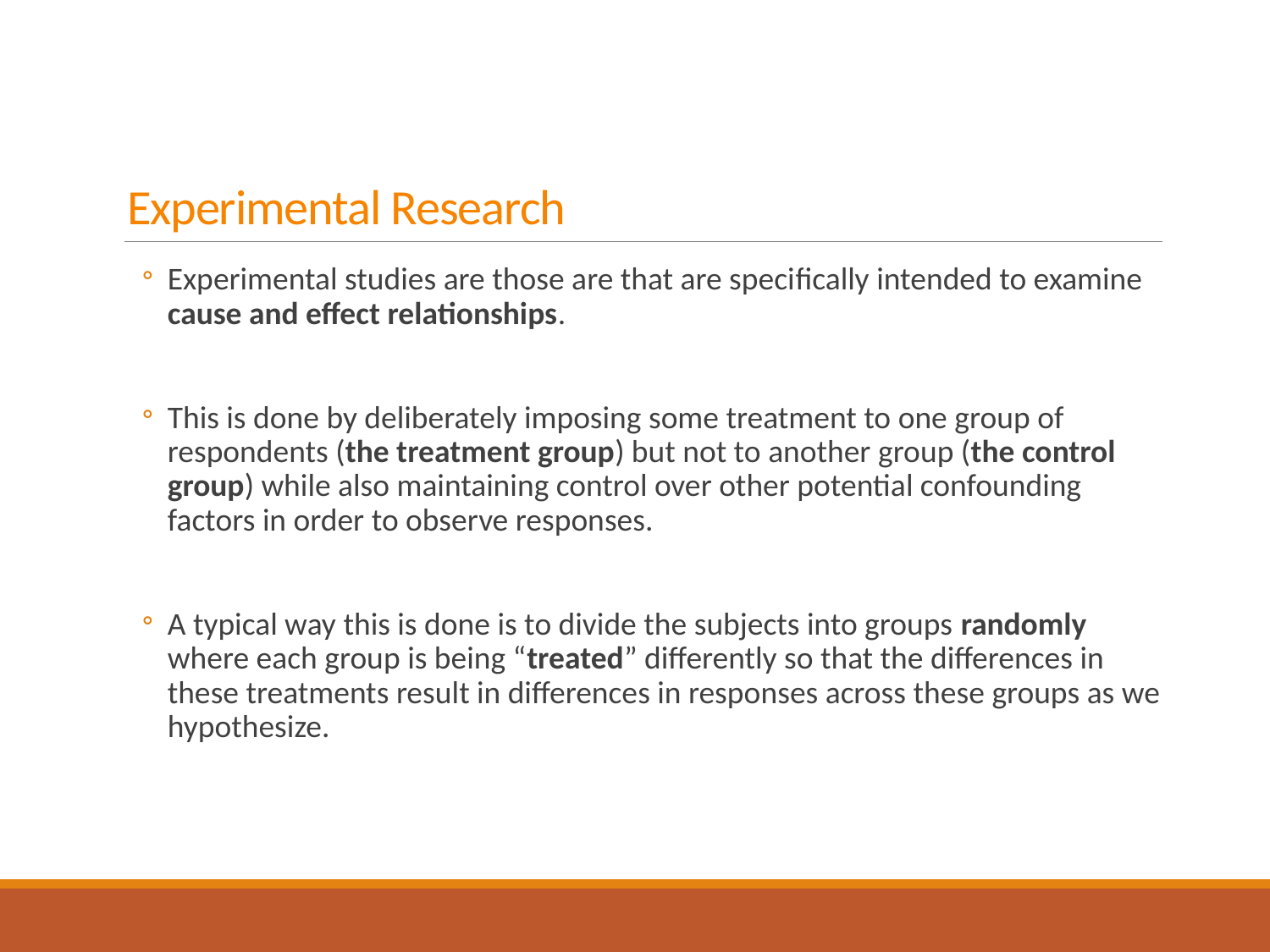

# Experimental Research
Experimental studies are those are that are speciﬁcally intended to examine cause and effect relationships.

This is done by deliberately imposing some treatment to one group of respondents (the treatment group) but not to another group (the control group) while also maintaining control over other potential confounding factors in order to observe responses.

A typical way this is done is to divide the subjects into groups randomly where each group is being “treated” differently so that the differences in these treatments result in differences in responses across these groups as we hypothesize.